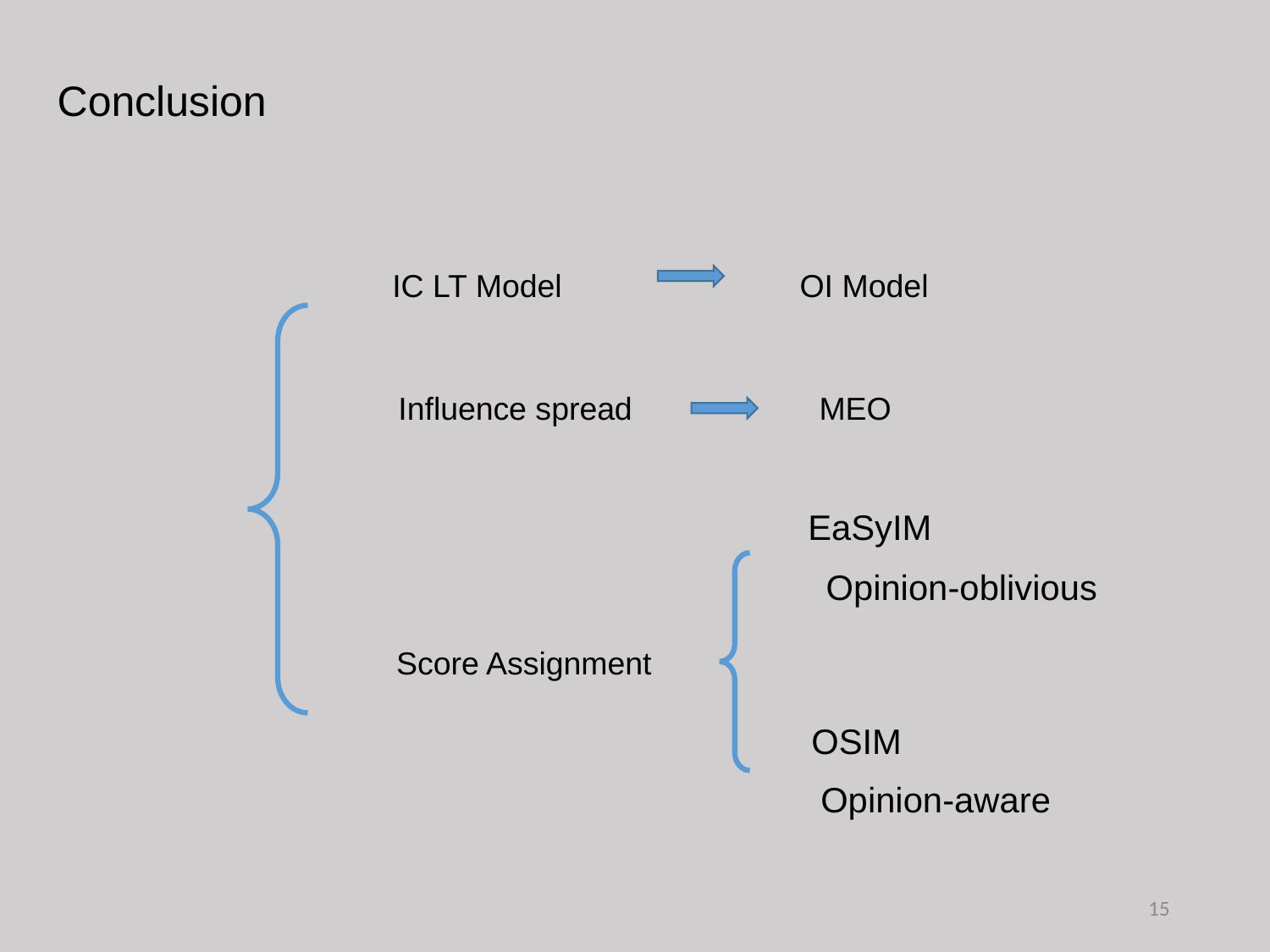

Conclusion
IC LT Model
OI Model

MEO
Influence spread

EaSyIM
Opinion-oblivious
OSIM
Opinion-aware

Score Assignment
15